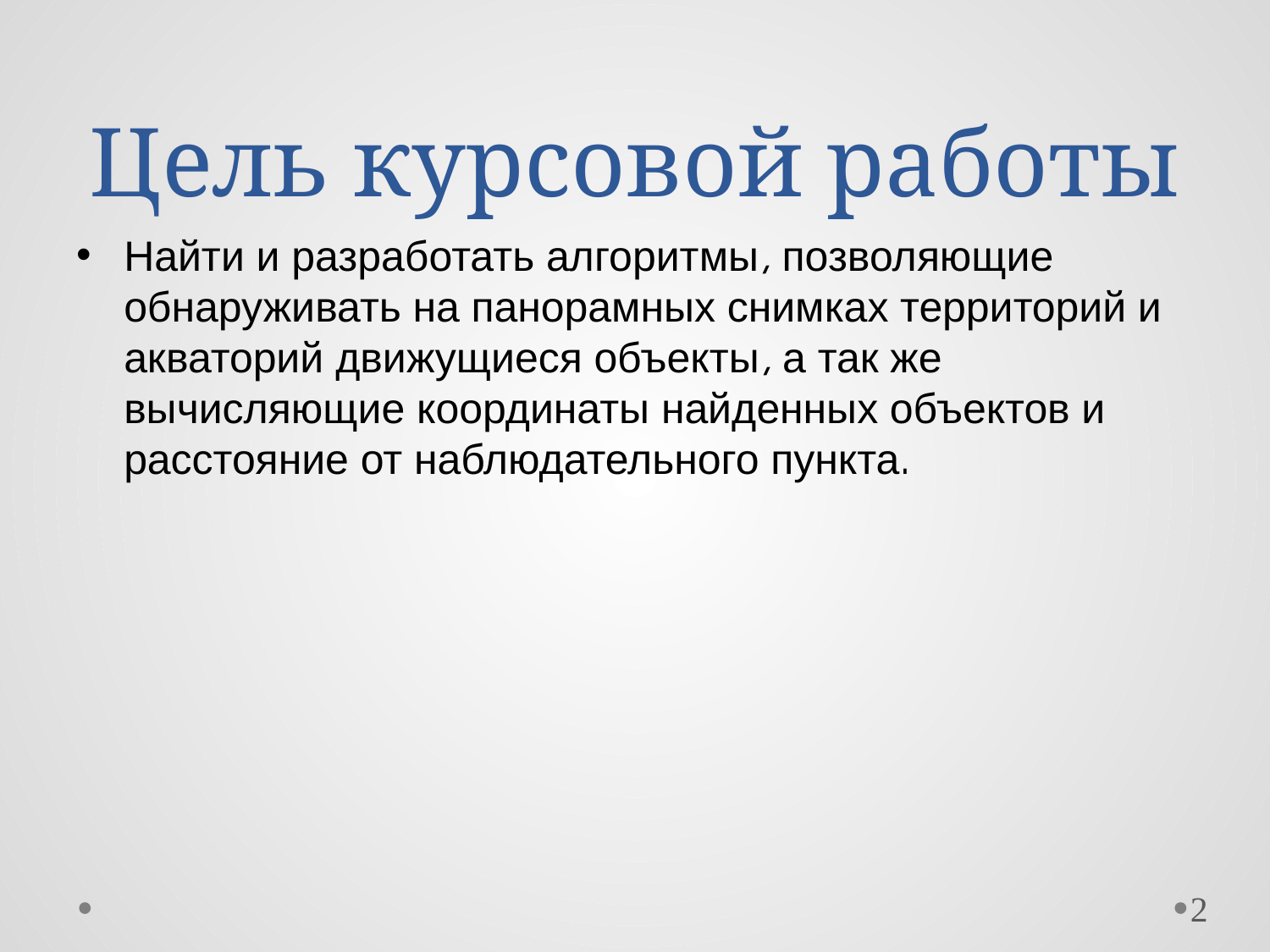

# Цель курсовой работы
Найти и разработать алгоритмы, позволяющие обнаруживать на панорамных снимках территорий и акваторий движущиеся объекты, а так же вычисляющие координаты найденных объектов и расстояние от наблюдательного пункта.
2